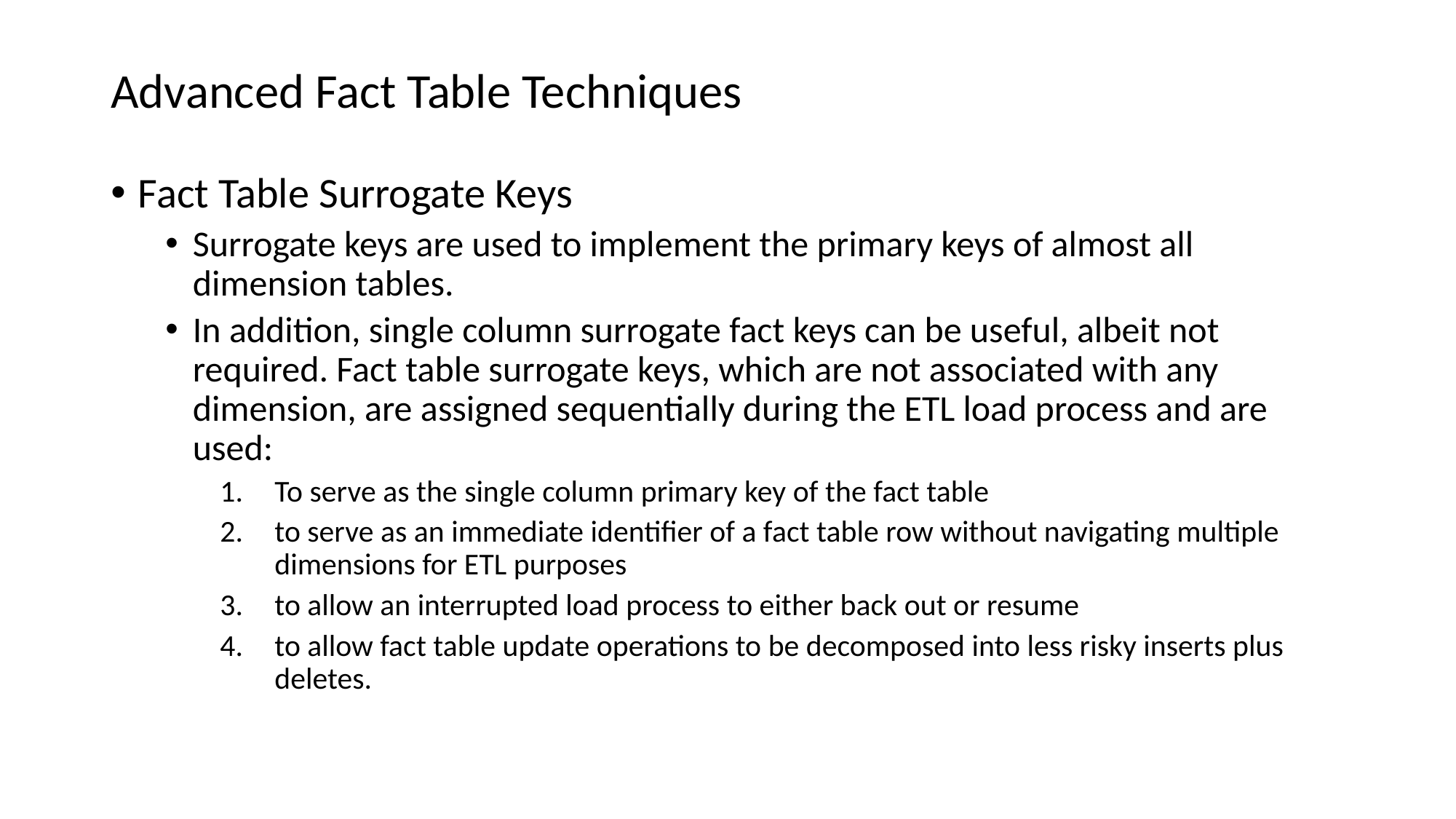

# Advanced Fact Table Techniques
Fact Table Surrogate Keys
Surrogate keys are used to implement the primary keys of almost all dimension tables.
In addition, single column surrogate fact keys can be useful, albeit not required. Fact table surrogate keys, which are not associated with any dimension, are assigned sequentially during the ETL load process and are used:
To serve as the single column primary key of the fact table
to serve as an immediate identiﬁer of a fact table row without navigating multiple dimensions for ETL purposes
to allow an interrupted load process to either back out or resume
to allow fact table update operations to be decomposed into less risky inserts plus deletes.